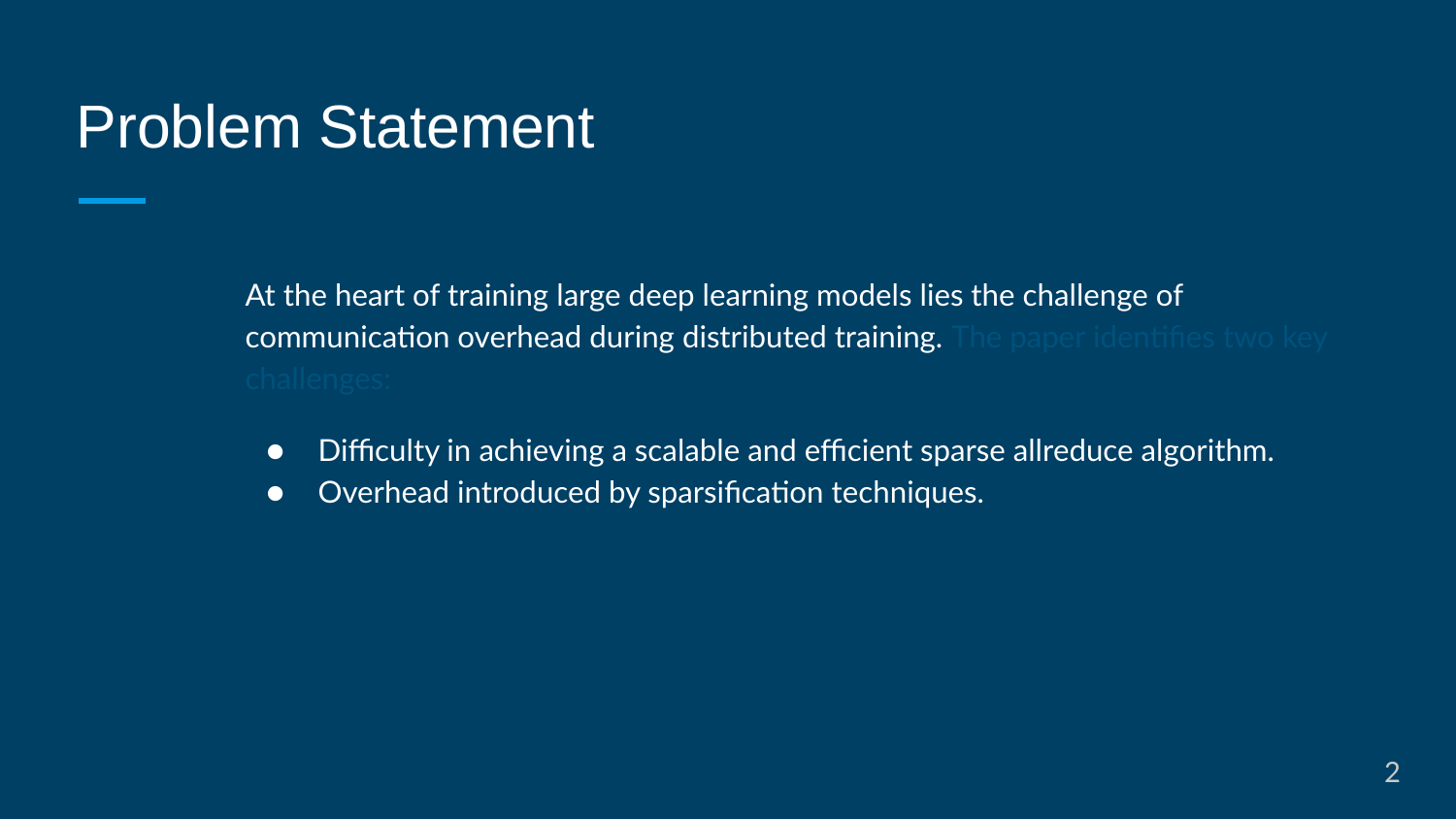

# Problem Statement
At the heart of training large deep learning models lies the challenge of communication overhead during distributed training. The paper identifies two key challenges:
Difficulty in achieving a scalable and efficient sparse allreduce algorithm.
Overhead introduced by sparsification techniques.
2